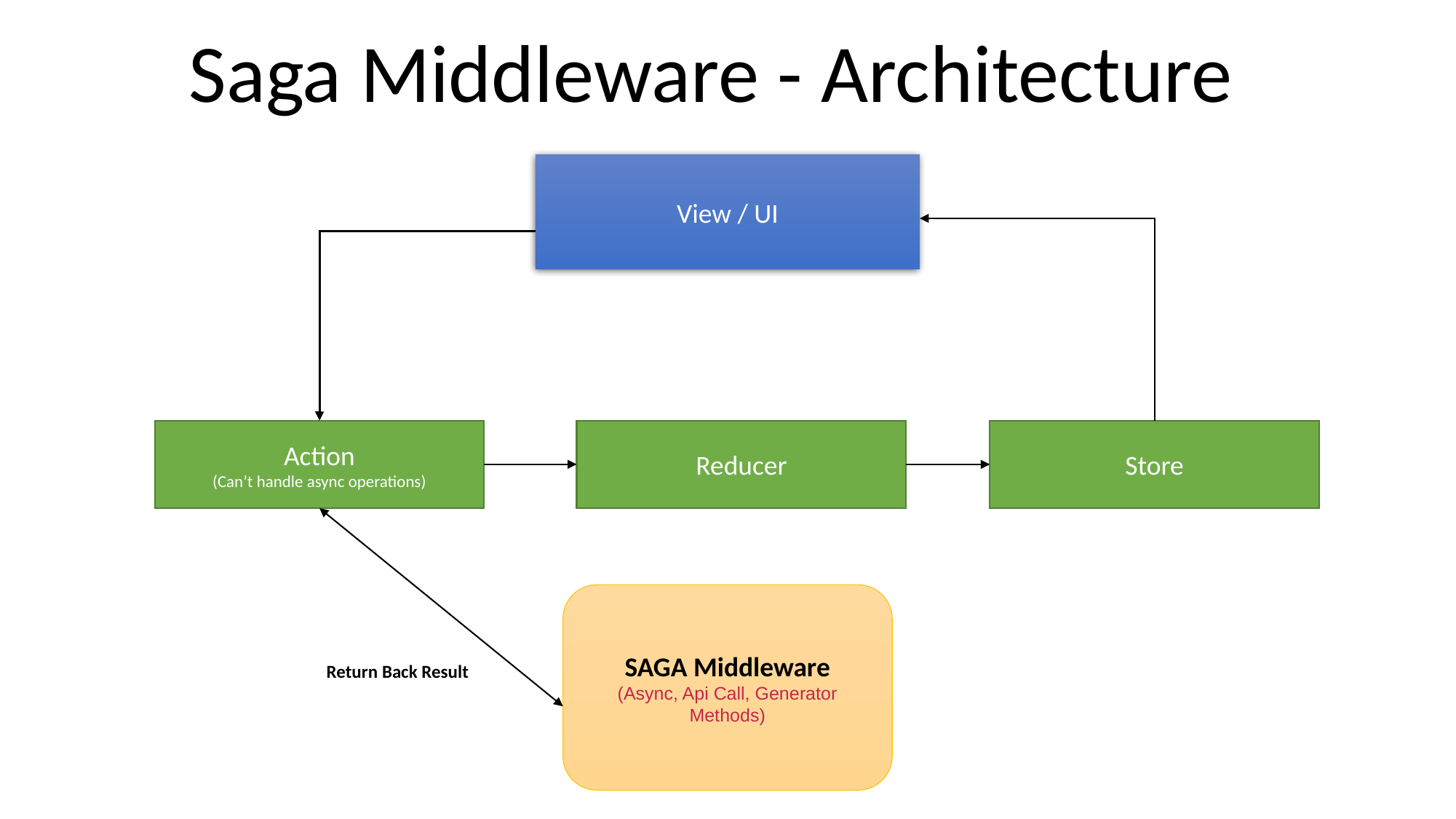

Saga Middleware - Architecture
View / UI
Store
Action
(Can’t handle async operations)
Reducer
SAGA Middleware
(Async, Api Call, Generator Methods)
Return Back Result